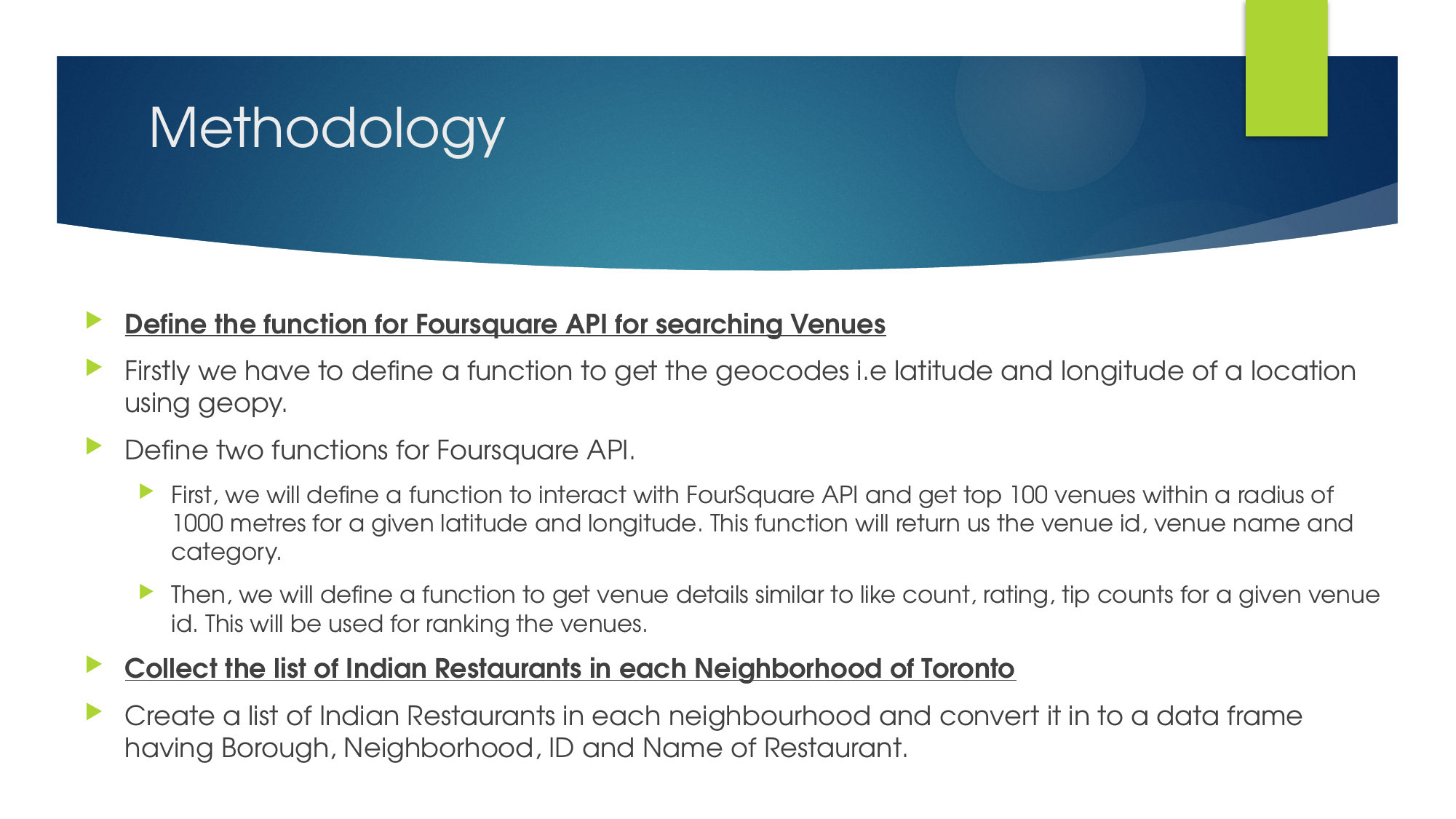

# Methodology
Define the function for Foursquare API for searching Venues
Firstly we have to define a function to get the geocodes i.e latitude and longitude of a location using geopy.
Define two functions for Foursquare API.
First, we will define a function to interact with FourSquare API and get top 100 venues within a radius of 1000 metres for a given latitude and longitude. This function will return us the venue id, venue name and category.
Then, we will define a function to get venue details similar to like count, rating, tip counts for a given venue id. This will be used for ranking the venues.
Collect the list of Indian Restaurants in each Neighborhood of Toronto
Create a list of Indian Restaurants in each neighbourhood and convert it in to a data frame having Borough, Neighborhood, ID and Name of Restaurant.